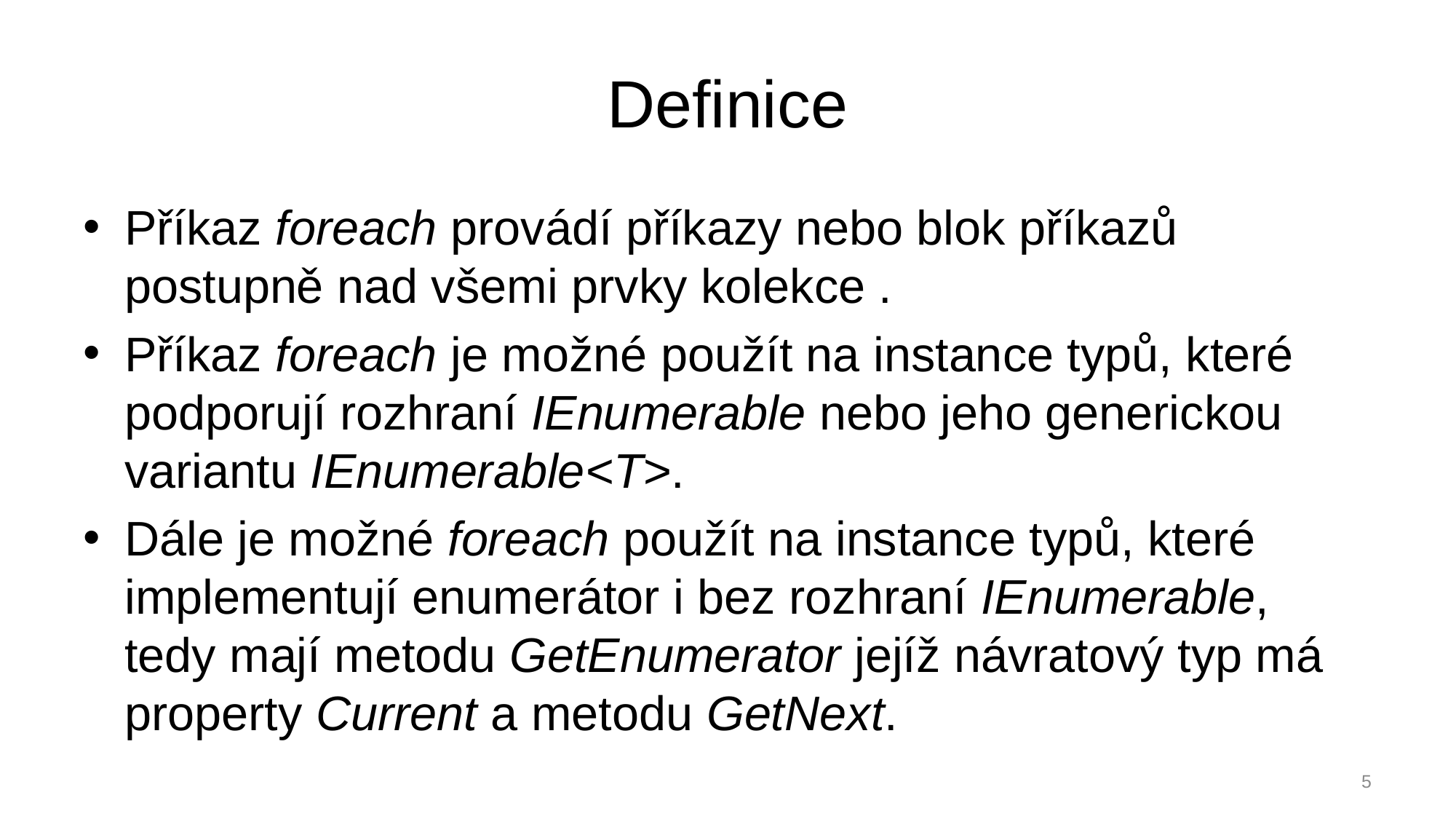

# Definice
Příkaz foreach provádí příkazy nebo blok příkazů postupně nad všemi prvky kolekce .
Příkaz foreach je možné použít na instance typů, které podporují rozhraní IEnumerable nebo jeho generickou variantu IEnumerable<T>.
Dále je možné foreach použít na instance typů, které implementují enumerátor i bez rozhraní IEnumerable, tedy mají metodu GetEnumerator jejíž návratový typ má property Current a metodu GetNext.
5